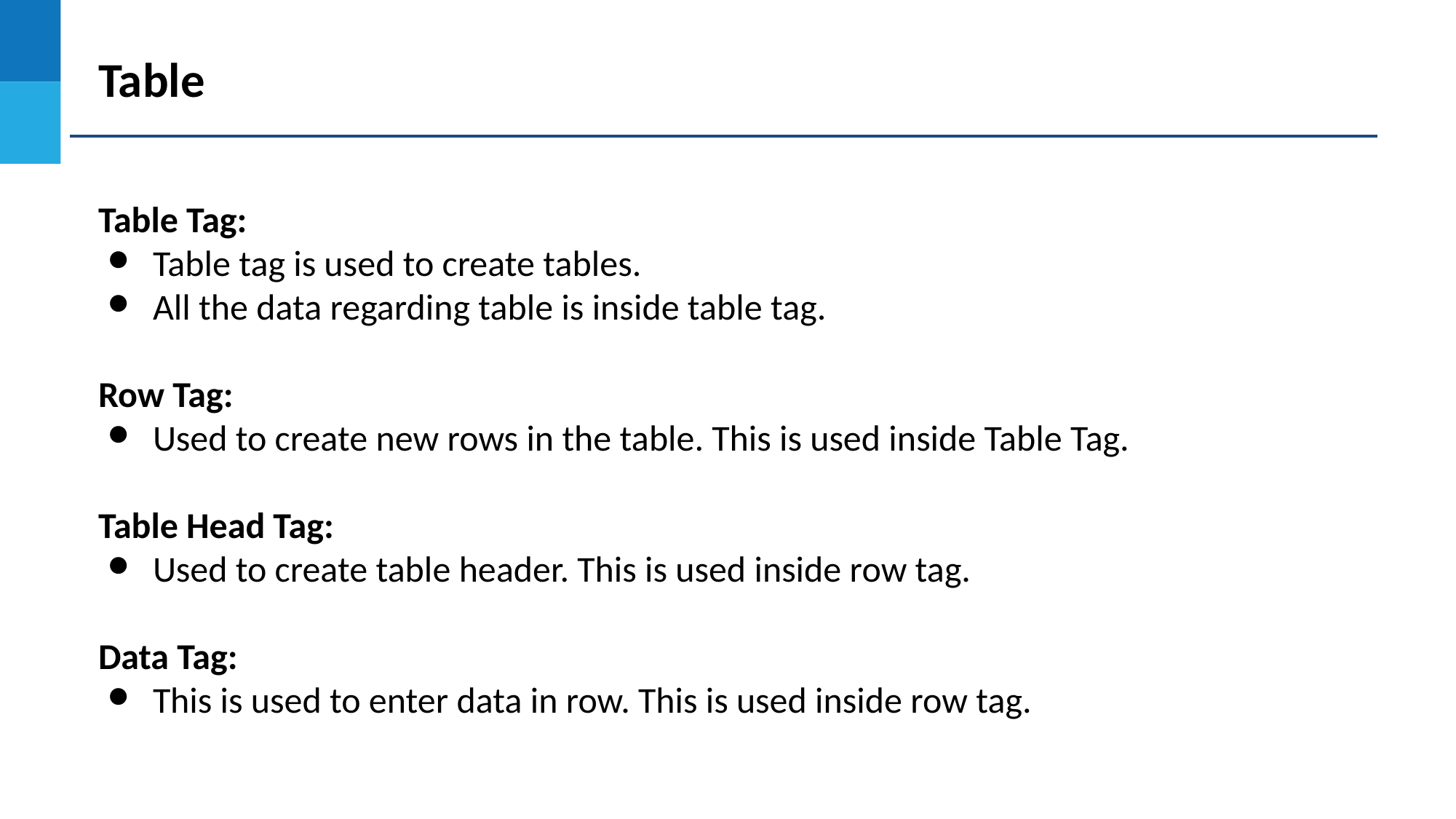

Table
Table Tag:
Table tag is used to create tables.
All the data regarding table is inside table tag.

Row Tag:
Used to create new rows in the table. This is used inside Table Tag.

Table Head Tag:
Used to create table header. This is used inside row tag.

Data Tag:
This is used to enter data in row. This is used inside row tag.